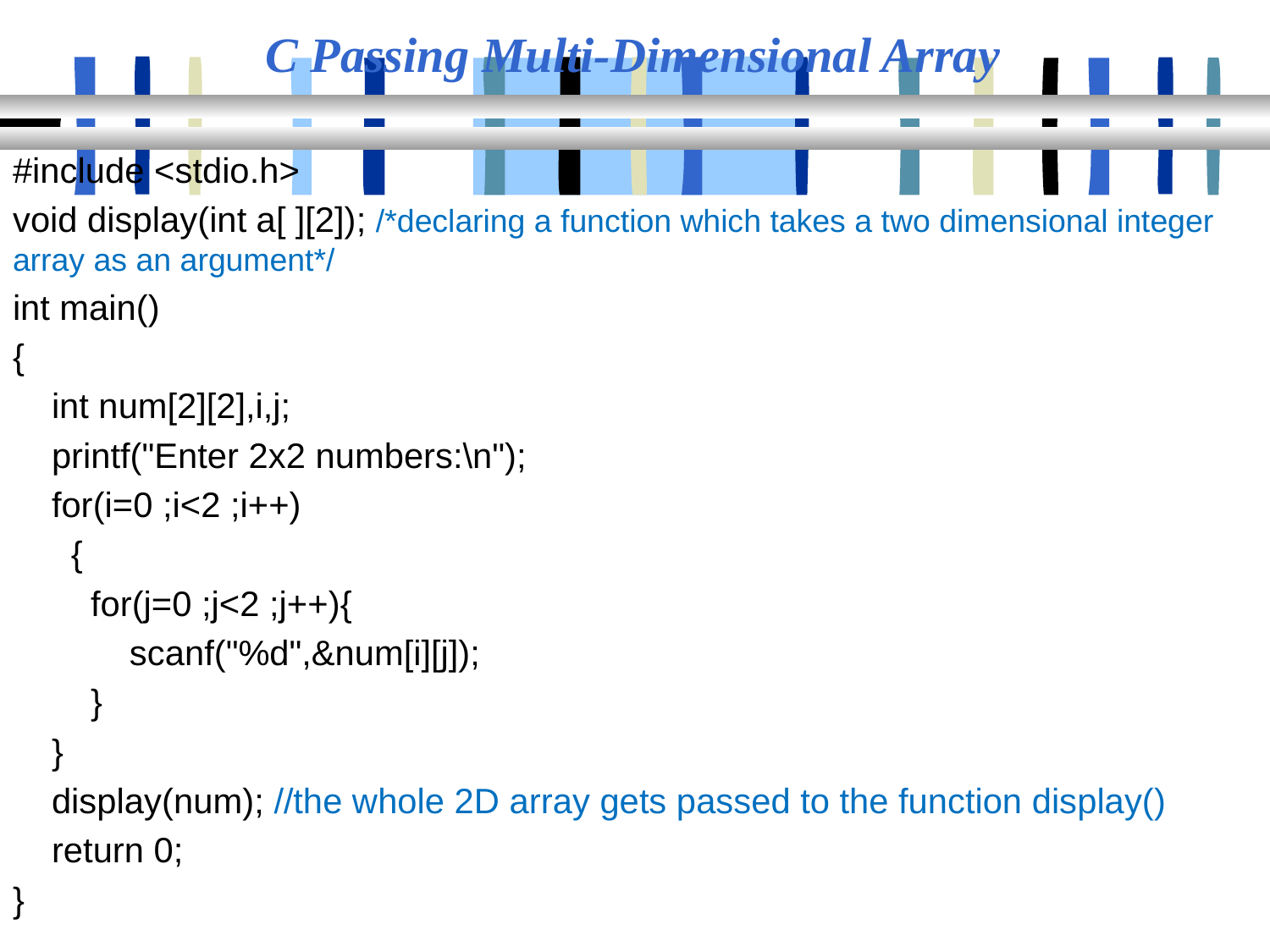

# C Passing Multi-Dimensional Array
#include <stdio.h>
void display(int a[ ][2]); /*declaring a function which takes a two dimensional integer array as an argument*/
int main()
{
    int num[2][2],i,j;
    printf("Enter 2x2 numbers:\n");
    for(i=0 ;i<2 ;i++)
      {
        for(j=0 ;j<2 ;j++){
            scanf("%d",&num[i][j]);
        }
    }
    display(num); //the whole 2D array gets passed to the function display()
    return 0;
}